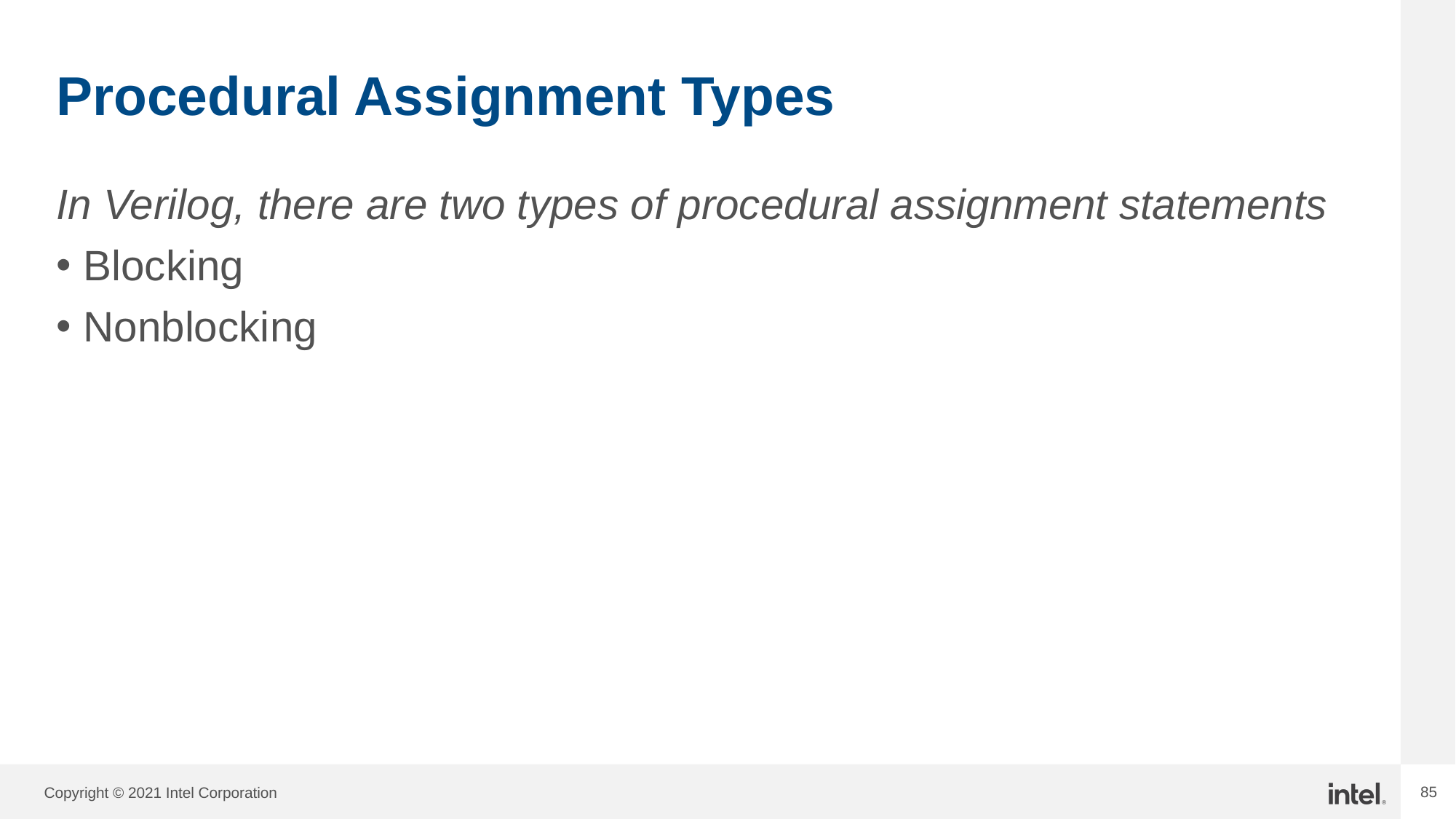

# Procedural Assignment Types
In Verilog, there are two types of procedural assignment statements
Blocking
Nonblocking